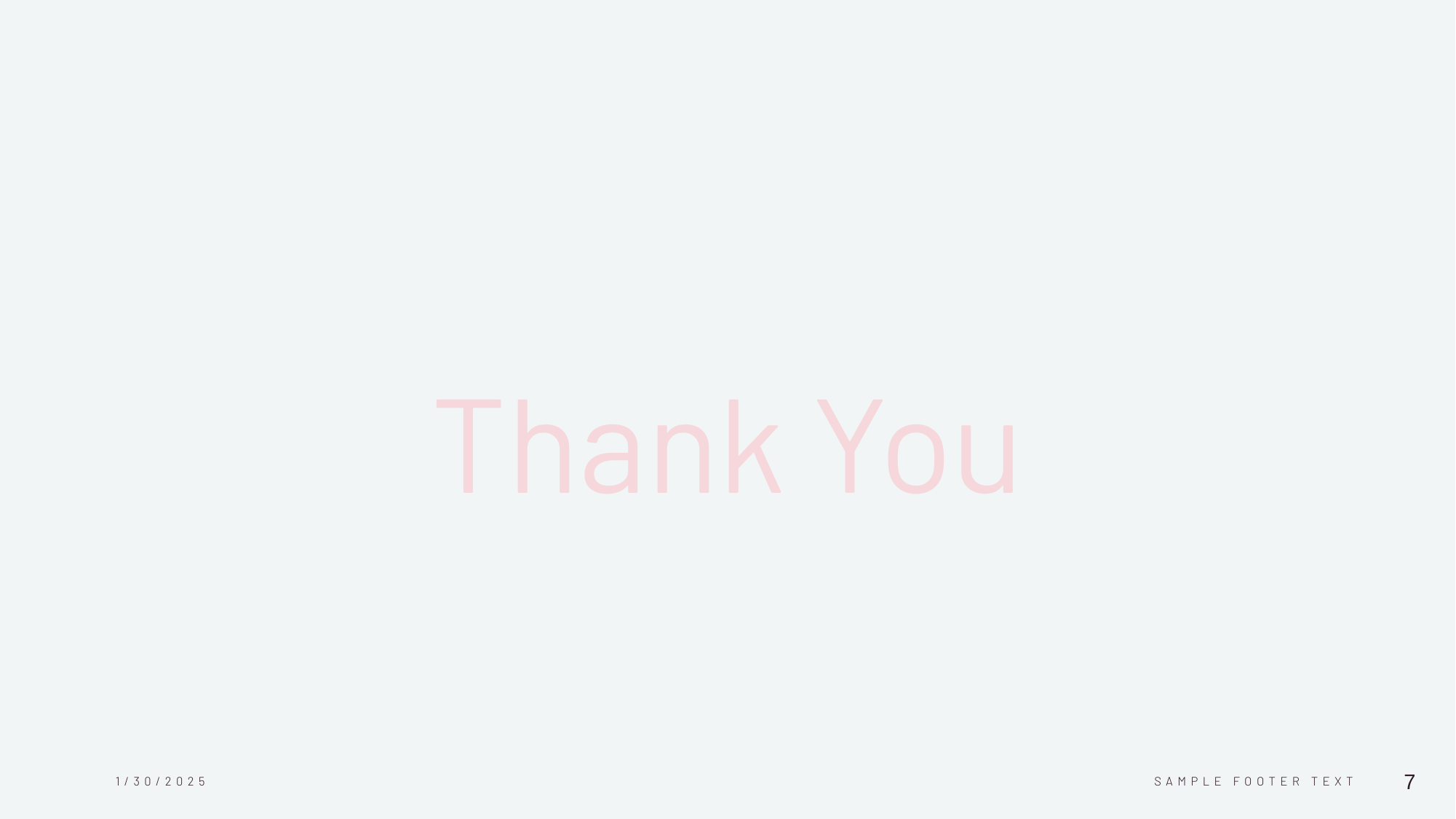

#

Thank You
1/30/2025
Sample Footer Text
7